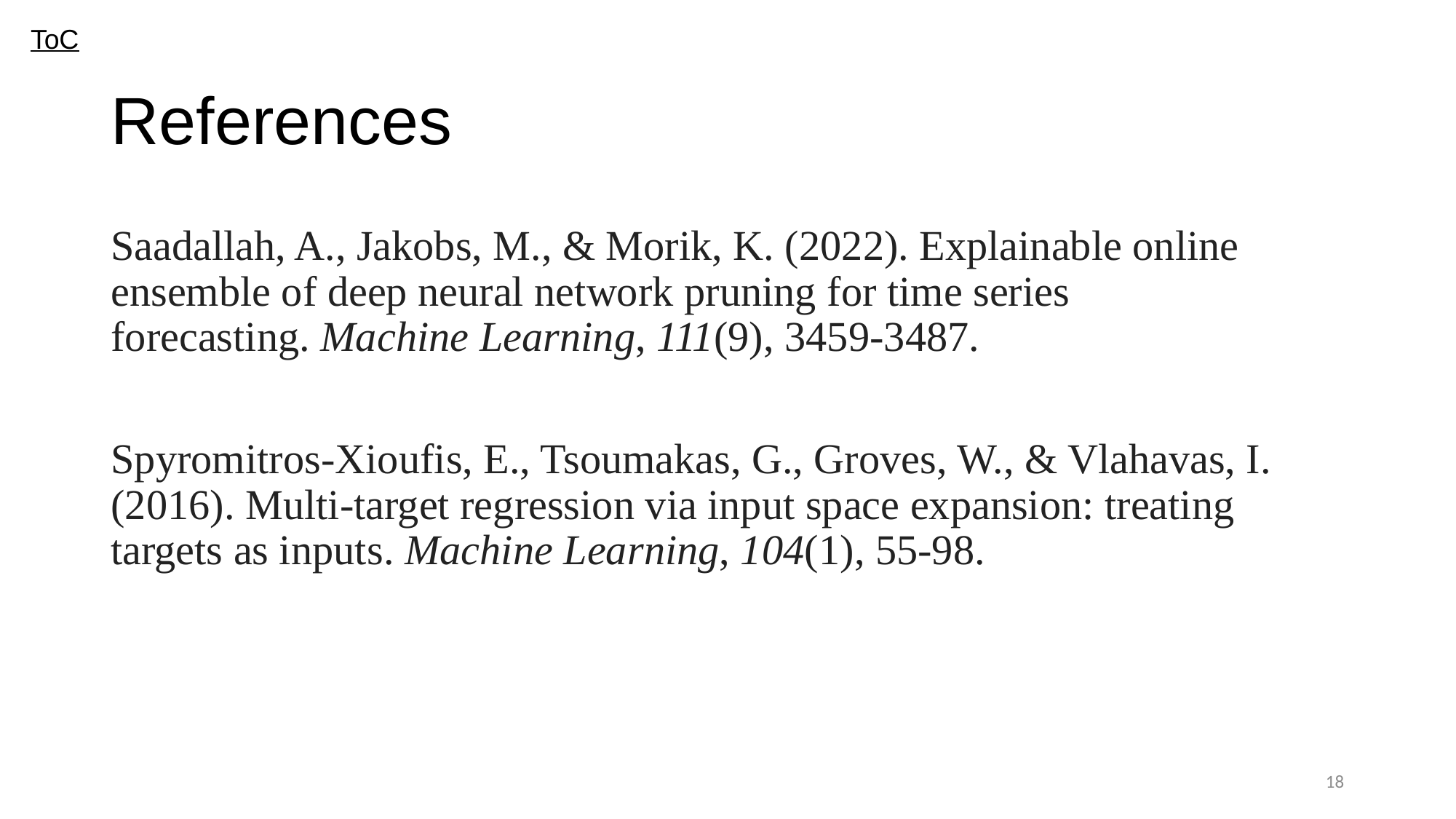

ToC
# References
Saadallah, A., Jakobs, M., & Morik, K. (2022). Explainable online ensemble of deep neural network pruning for time series forecasting. Machine Learning, 111(9), 3459-3487.

Spyromitros-Xioufis, E., Tsoumakas, G., Groves, W., & Vlahavas, I. (2016). Multi-target regression via input space expansion: treating targets as inputs. Machine Learning, 104(1), 55-98.
18